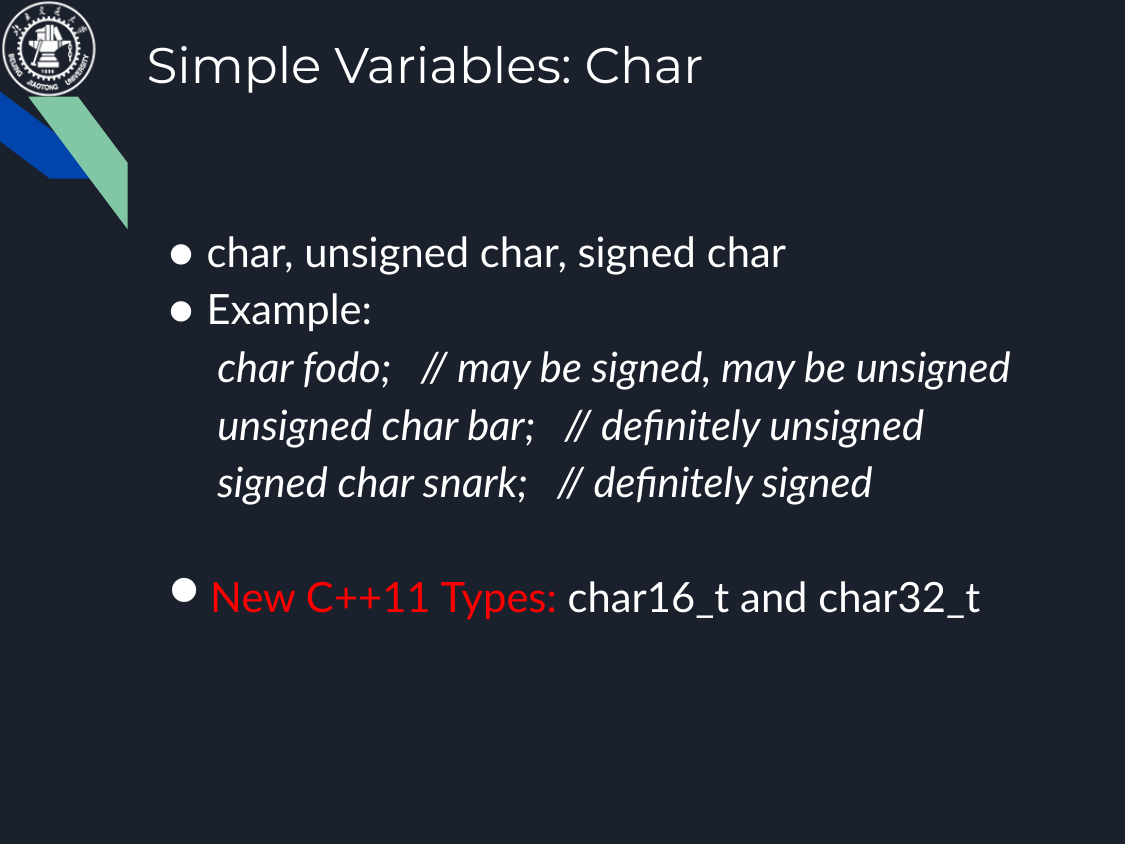

# Simple Variables: Char
char, unsigned char, signed char
Example:
     char fodo;   // may be signed, may be unsigned
     unsigned char bar;   // definitely unsigned
     signed char snark;   // definitely signed

New C++11 Types: char16_t and char32_t